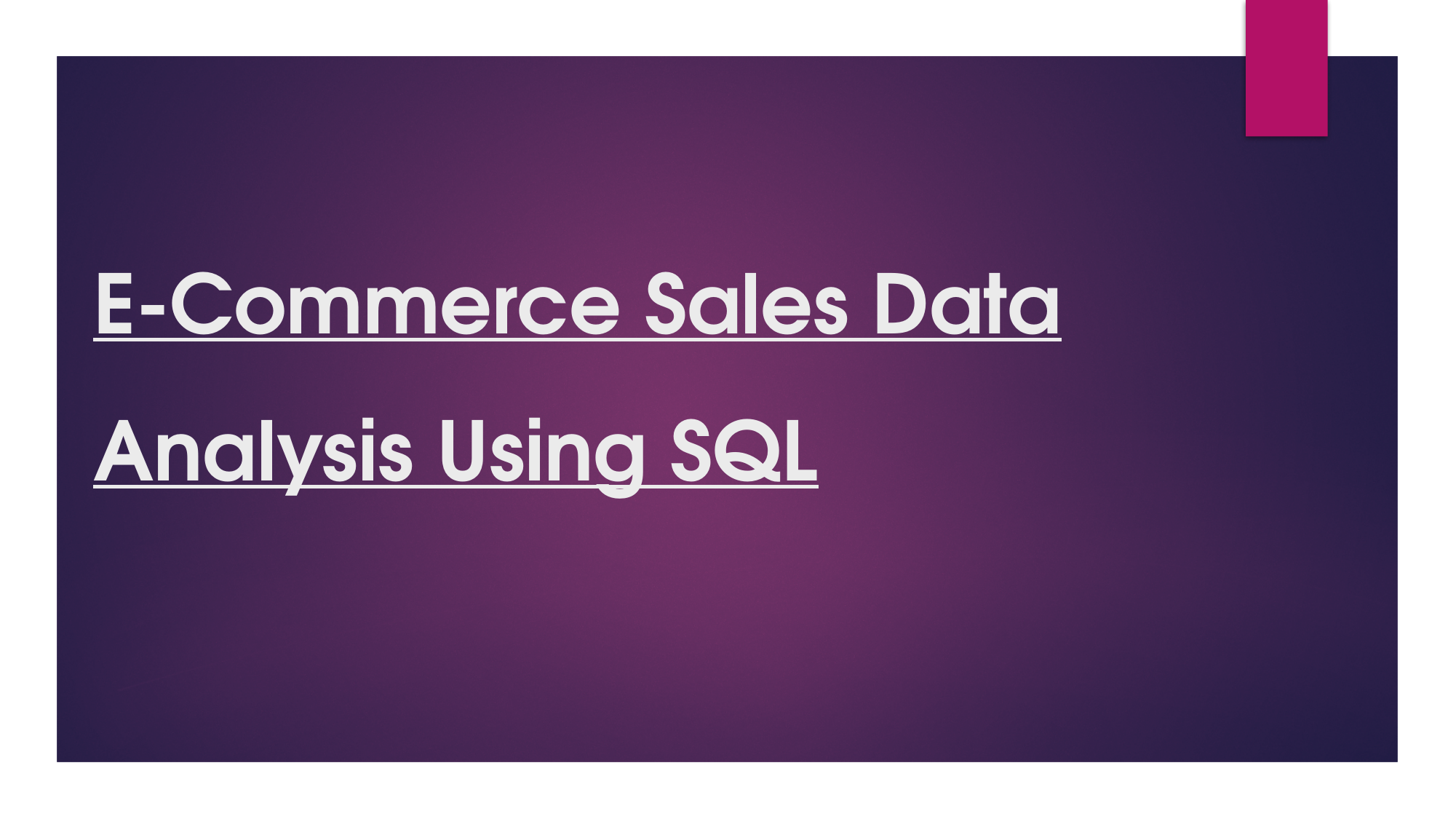

# E-Commerce Sales Data Analysis Using SQL